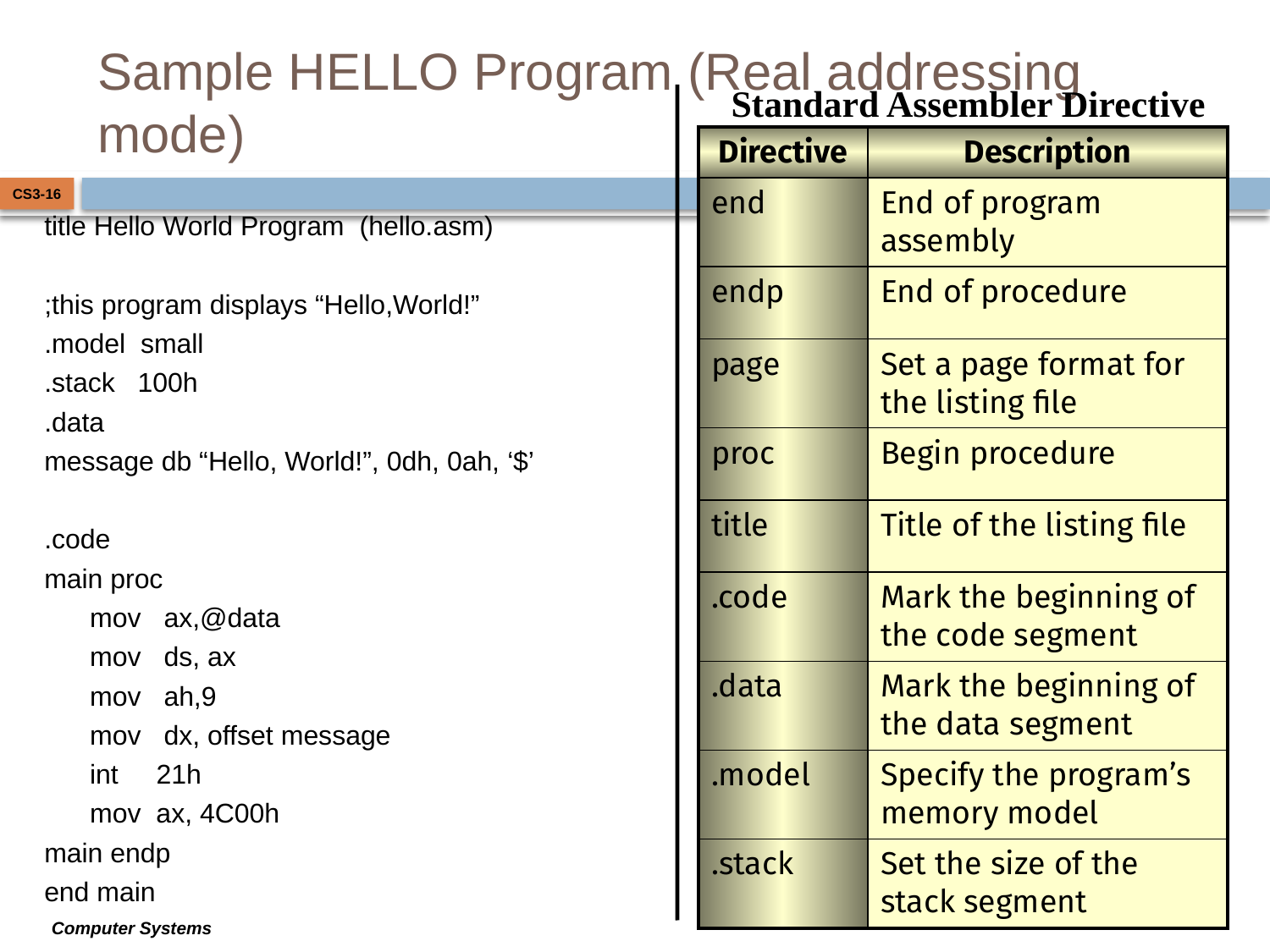

# Sample HELLO Program (Real addressing mode)
Standard Assembler Directive

| Directive | Description |
| --- | --- |
| end | End of program assembly |
| endp | End of procedure |
| page | Set a page format for the listing file |
| proc | Begin procedure |
| title | Title of the listing file |
| .code | Mark the beginning of the code segment |
| .data | Mark the beginning of the data segment |
| .model | Specify the program’s memory model |
| .stack | Set the size of the stack segment |
CS3-16
title Hello World Program  (hello.asm)

;this program displays “Hello,World!”
.model  small
.stack   100h
.data
message db “Hello, World!”, 0dh, 0ah, ‘$’

.code
main proc
      mov   ax,@data
      mov   ds, ax
      mov   ah,9
      mov   dx, offset message
      int     21h
      mov  ax, 4C00h
main endp
end main